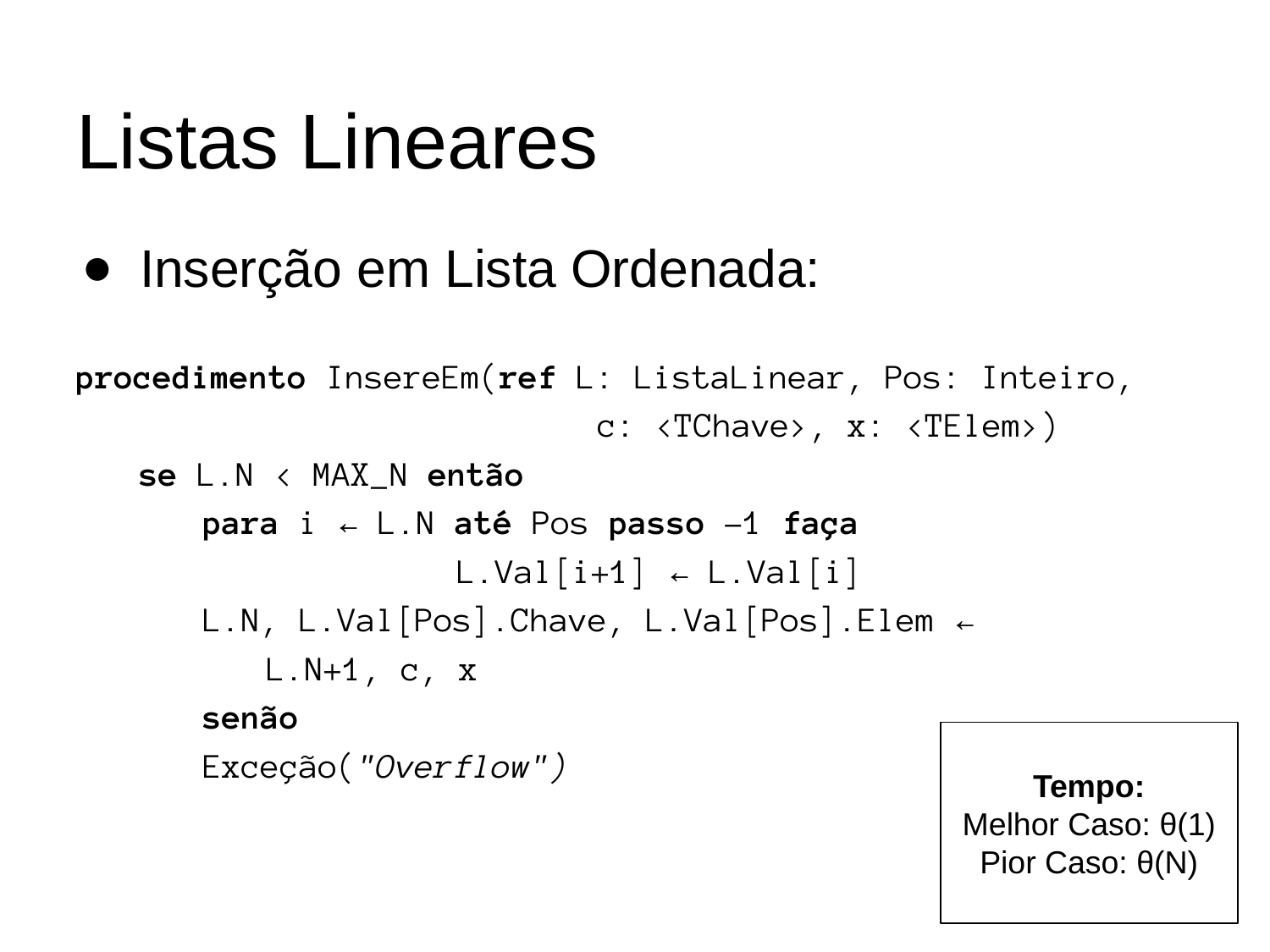

# Listas Lineares
Inserção em Lista Ordenada:

procedimento InsereEm(ref L: ListaLinear, Pos: Inteiro,
    c: <TChave>, x: <TElem>)
se L.N < MAX_N então
	para i ← L.N até Pos passo -1 faça
			L.Val[i+1] ← L.Val[i]
	L.N, L.Val[Pos].Chave, L.Val[Pos].Elem ←
L.N+1, c, x
	senão
Exceção("Overflow")

Tempo:
Melhor Caso: θ(1)
Pior Caso: θ(N)